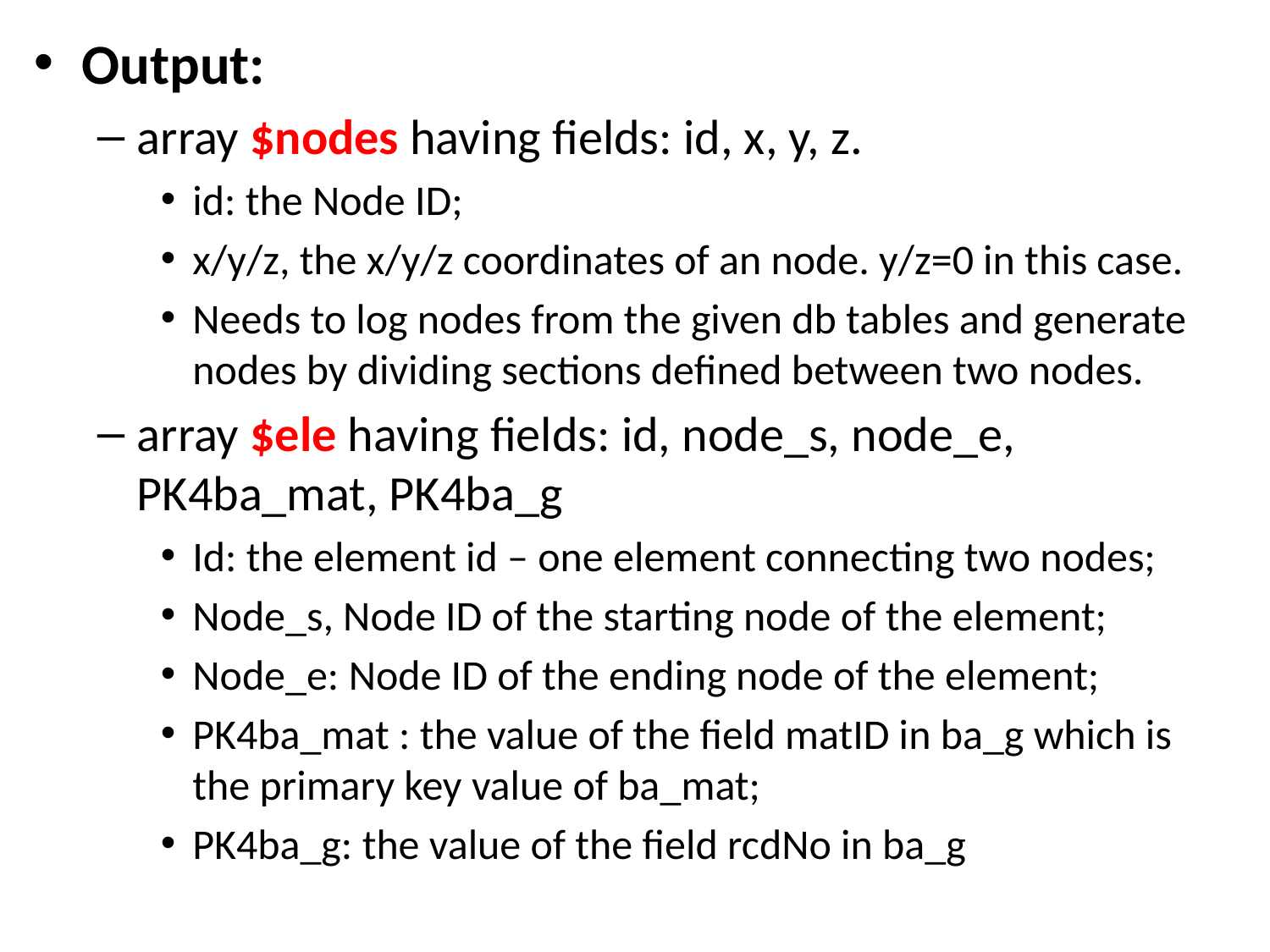

Output:
array $nodes having fields: id, x, y, z.
id: the Node ID;
x/y/z, the x/y/z coordinates of an node. y/z=0 in this case.
Needs to log nodes from the given db tables and generate nodes by dividing sections defined between two nodes.
array $ele having fields: id, node_s, node_e, PK4ba_mat, PK4ba_g
Id: the element id – one element connecting two nodes;
Node_s, Node ID of the starting node of the element;
Node_e: Node ID of the ending node of the element;
PK4ba_mat : the value of the field matID in ba_g which is the primary key value of ba_mat;
PK4ba_g: the value of the field rcdNo in ba_g